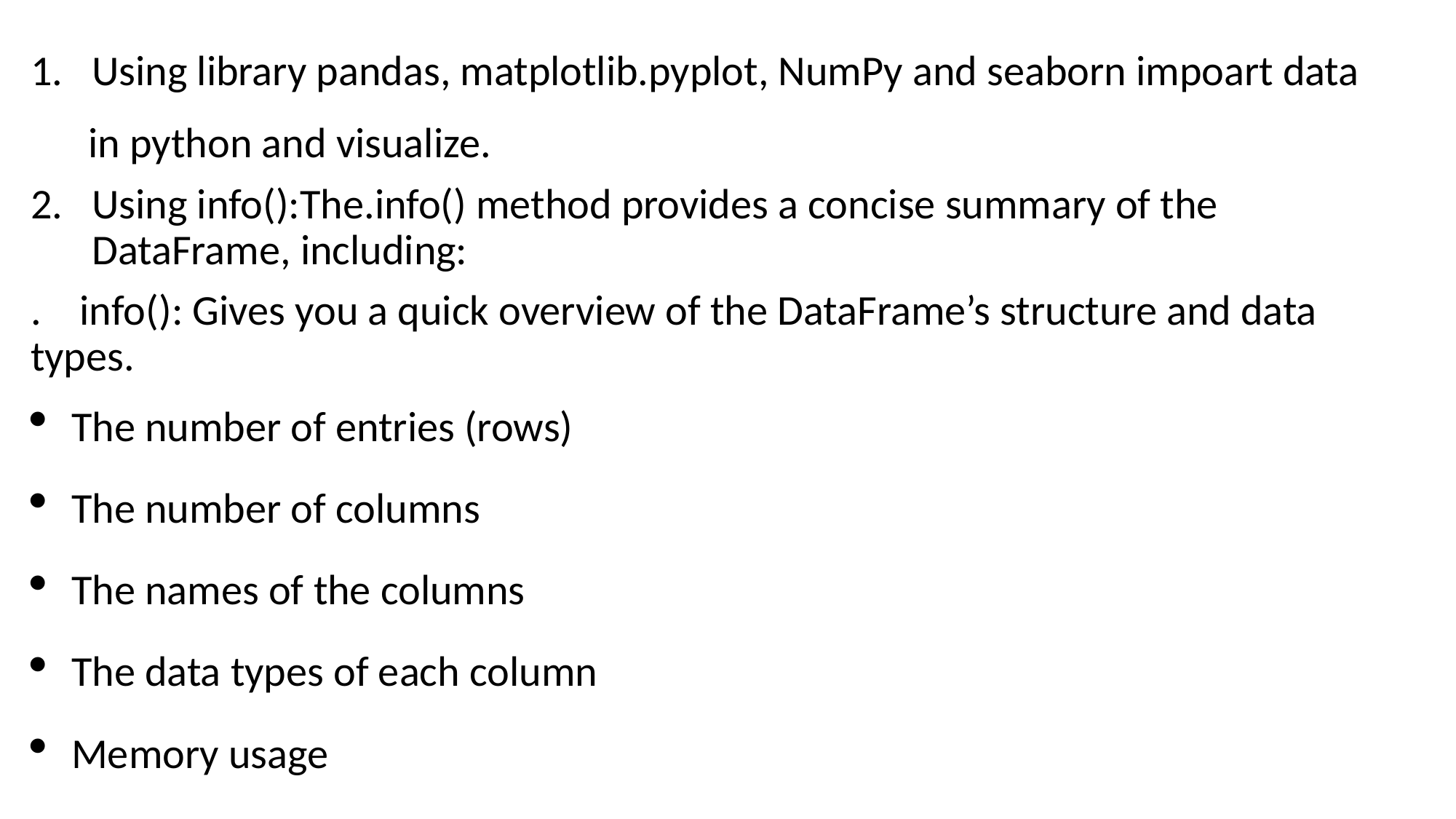

Using library pandas, matplotlib.pyplot, NumPy and seaborn impoart data
      in python and visualize.
Using info():The.info() method provides a concise summary of the DataFrame, including:
.    info(): Gives you a quick overview of the DataFrame’s structure and data types.
The number of entries (rows)
The number of columns
The names of the columns
The data types of each column
Memory usage